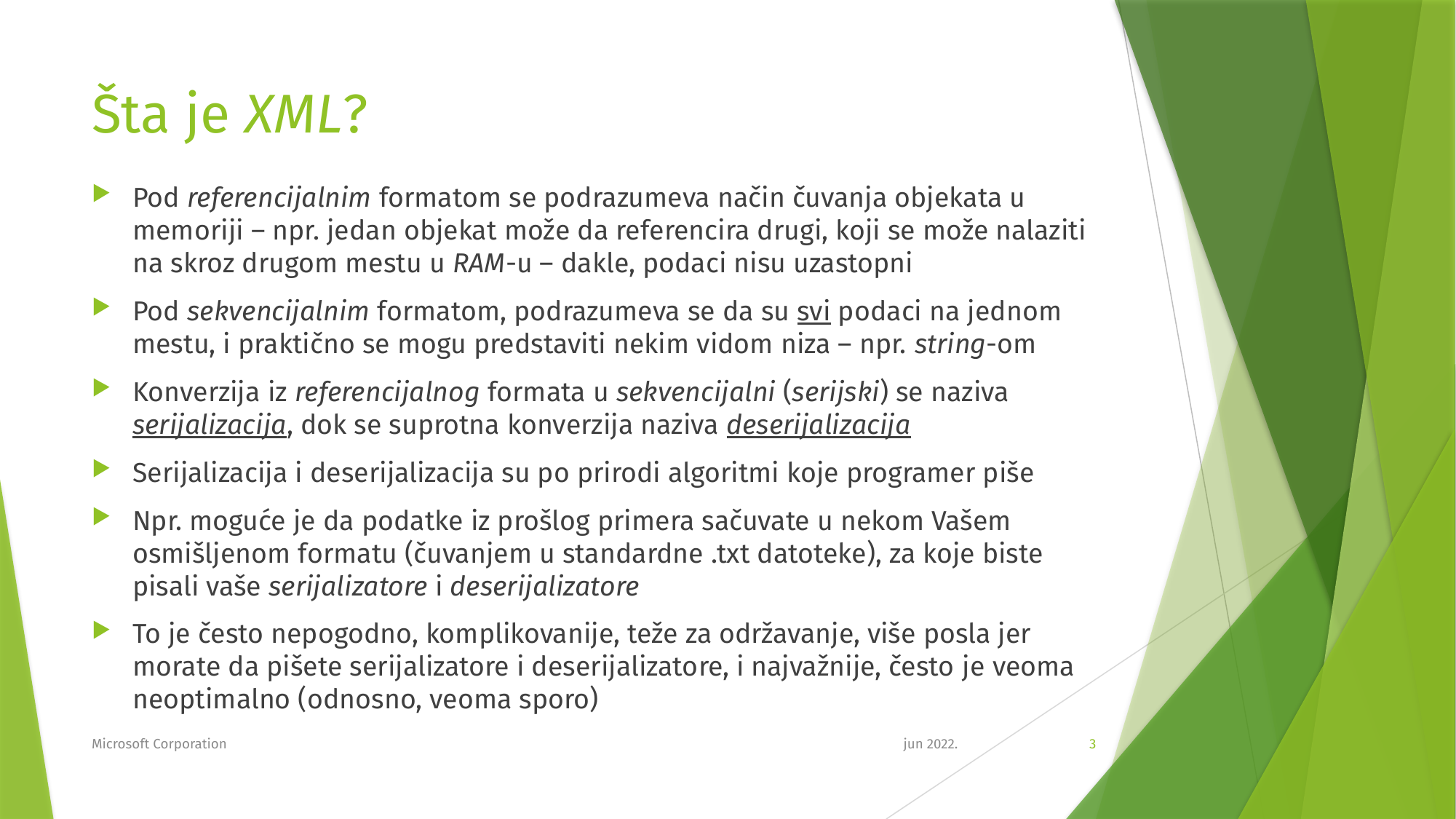

# Šta je XML?
Pod referencijalnim formatom se podrazumeva način čuvanja objekata u memoriji – npr. jedan objekat može da referencira drugi, koji se može nalaziti na skroz drugom mestu u RAM-u – dakle, podaci nisu uzastopni
Pod sekvencijalnim formatom, podrazumeva se da su svi podaci na jednom mestu, i praktično se mogu predstaviti nekim vidom niza – npr. string-om
Konverzija iz referencijalnog formata u sekvencijalni (serijski) se naziva serijalizacija, dok se suprotna konverzija naziva deserijalizacija
Serijalizacija i deserijalizacija su po prirodi algoritmi koje programer piše
Npr. moguće je da podatke iz prošlog primera sačuvate u nekom Vašem osmišljenom formatu (čuvanjem u standardne .txt datoteke), za koje biste pisali vaše serijalizatore i deserijalizatore
To je često nepogodno, komplikovanije, teže za održavanje, više posla jer morate da pišete serijalizatore i deserijalizatore, i najvažnije, često je veoma neoptimalno (odnosno, veoma sporo)
Microsoft Corporation
jun 2022.
3